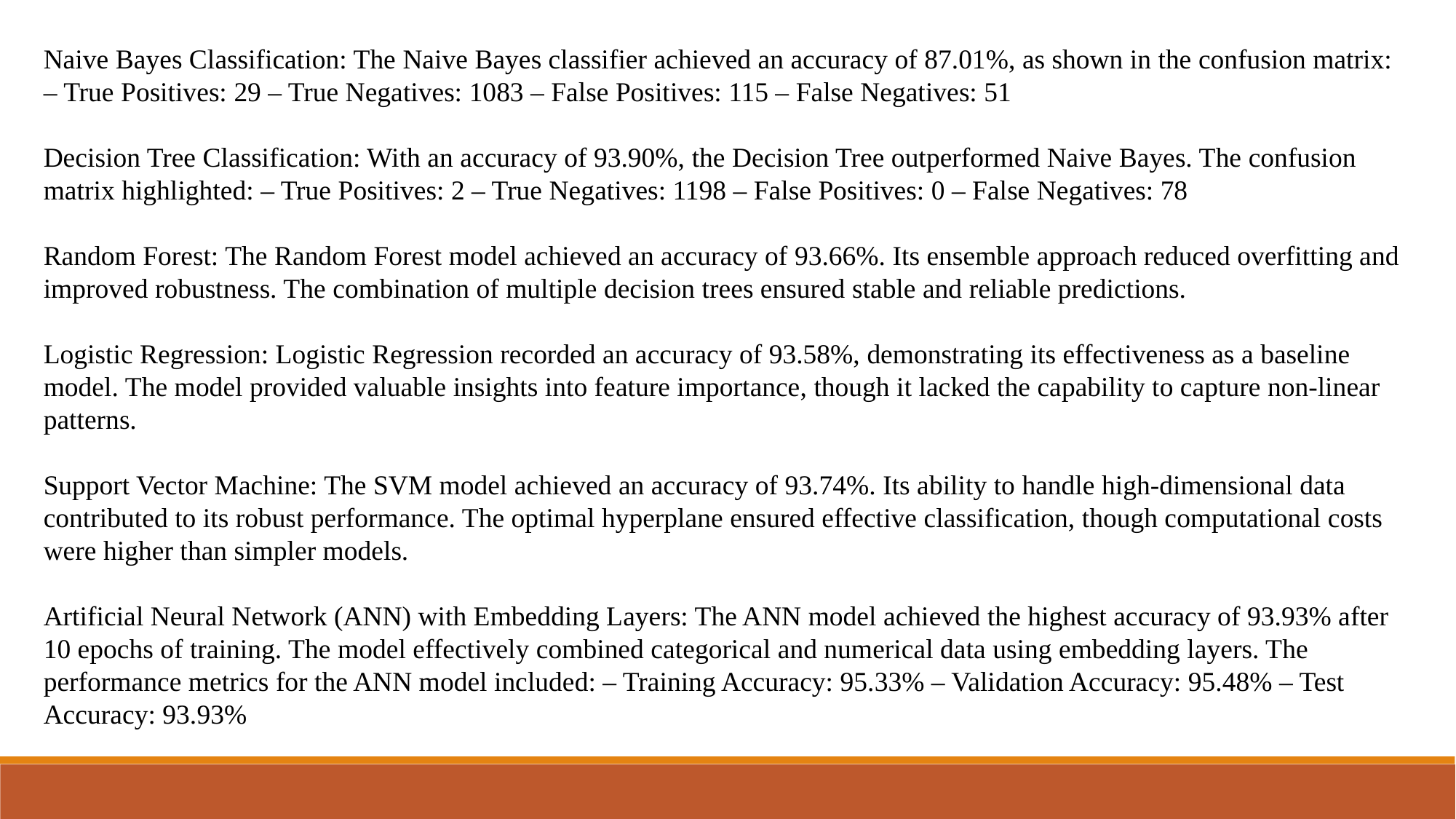

Naive Bayes Classification: The Naive Bayes classifier achieved an accuracy of 87.01%, as shown in the confusion matrix: – True Positives: 29 – True Negatives: 1083 – False Positives: 115 – False Negatives: 51

Decision Tree Classification: With an accuracy of 93.90%, the Decision Tree outperformed Naive Bayes. The confusion matrix highlighted: – True Positives: 2 – True Negatives: 1198 – False Positives: 0 – False Negatives: 78

Random Forest: The Random Forest model achieved an accuracy of 93.66%. Its ensemble approach reduced overfitting and improved robustness. The combination of multiple decision trees ensured stable and reliable predictions.

Logistic Regression: Logistic Regression recorded an accuracy of 93.58%, demonstrating its effectiveness as a baseline model. The model provided valuable insights into feature importance, though it lacked the capability to capture non-linear patterns.

Support Vector Machine: The SVM model achieved an accuracy of 93.74%. Its ability to handle high-dimensional data contributed to its robust performance. The optimal hyperplane ensured effective classification, though computational costs were higher than simpler models.

Artificial Neural Network (ANN) with Embedding Layers: The ANN model achieved the highest accuracy of 93.93% after 10 epochs of training. The model effectively combined categorical and numerical data using embedding layers. The performance metrics for the ANN model included: – Training Accuracy: 95.33% – Validation Accuracy: 95.48% – Test Accuracy: 93.93%